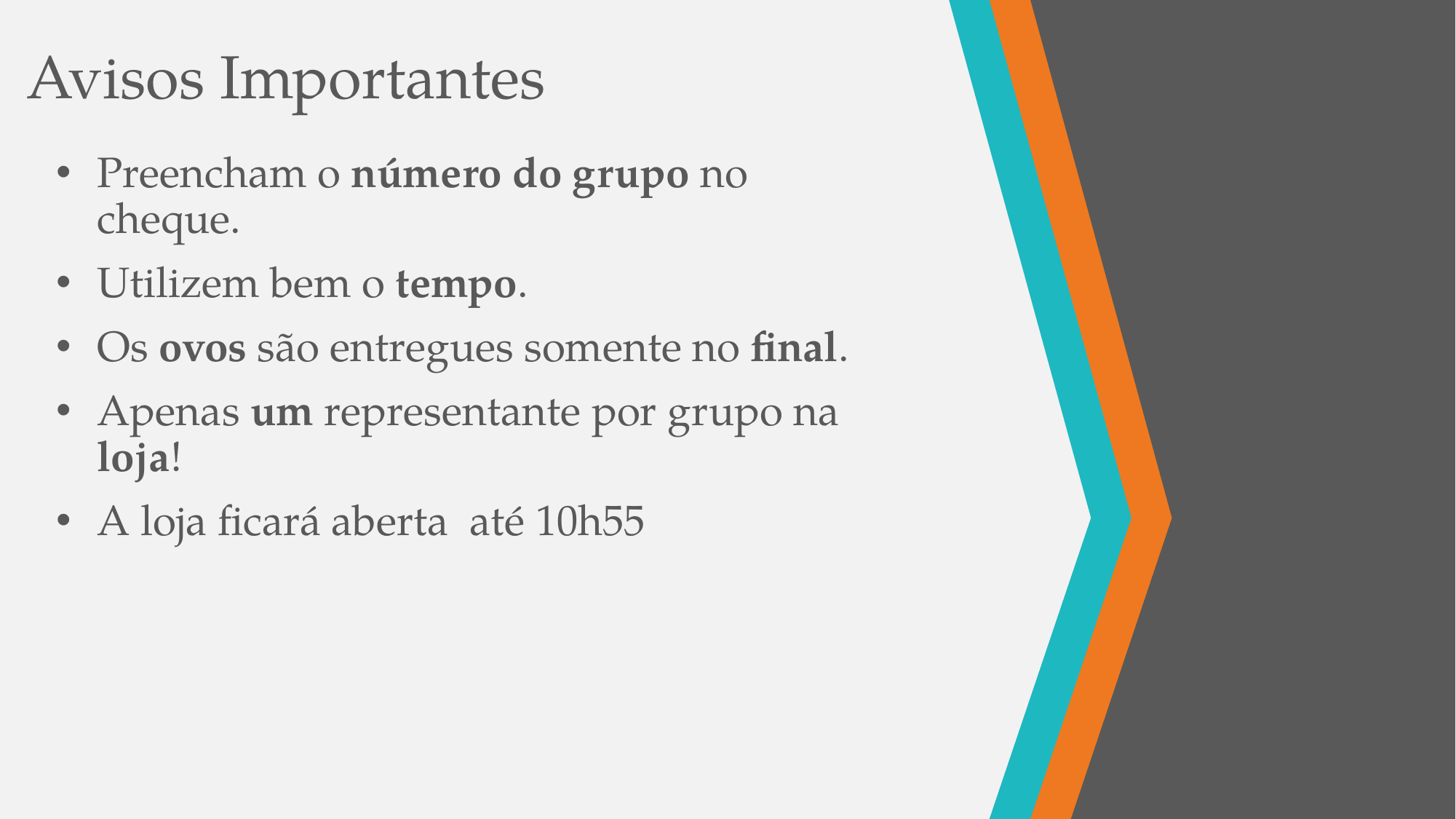

# Avisos Importantes
Preencham o número do grupo no cheque.
Utilizem bem o tempo.
Os ovos são entregues somente no final.
Apenas um representante por grupo na loja!
A loja ficará aberta  até 10h55